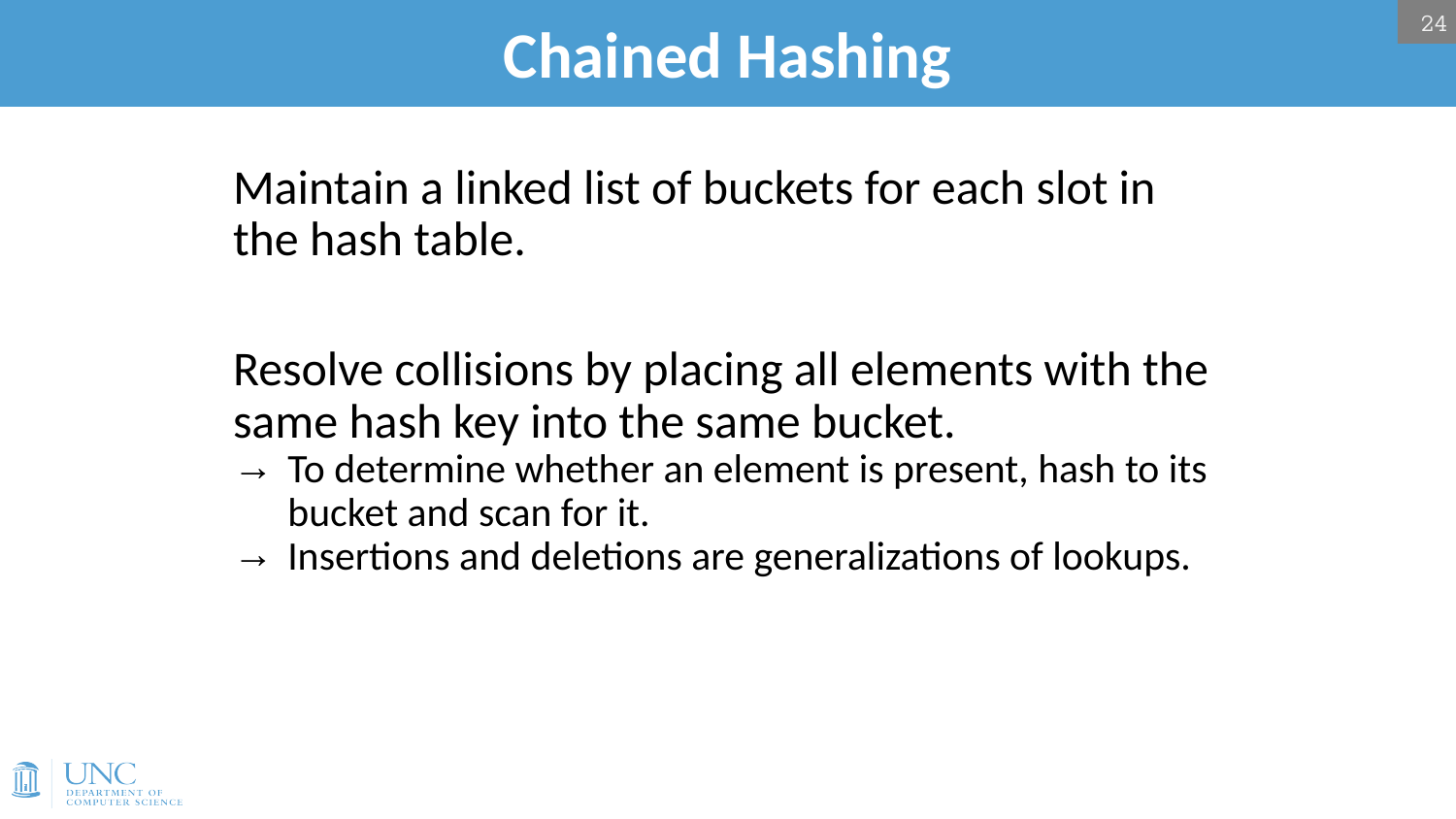

24
# Chained Hashing
Maintain a linked list of buckets for each slot in the hash table.

Resolve collisions by placing all elements with the same hash key into the same bucket.
To determine whether an element is present, hash to its bucket and scan for it.
Insertions and deletions are generalizations of lookups.